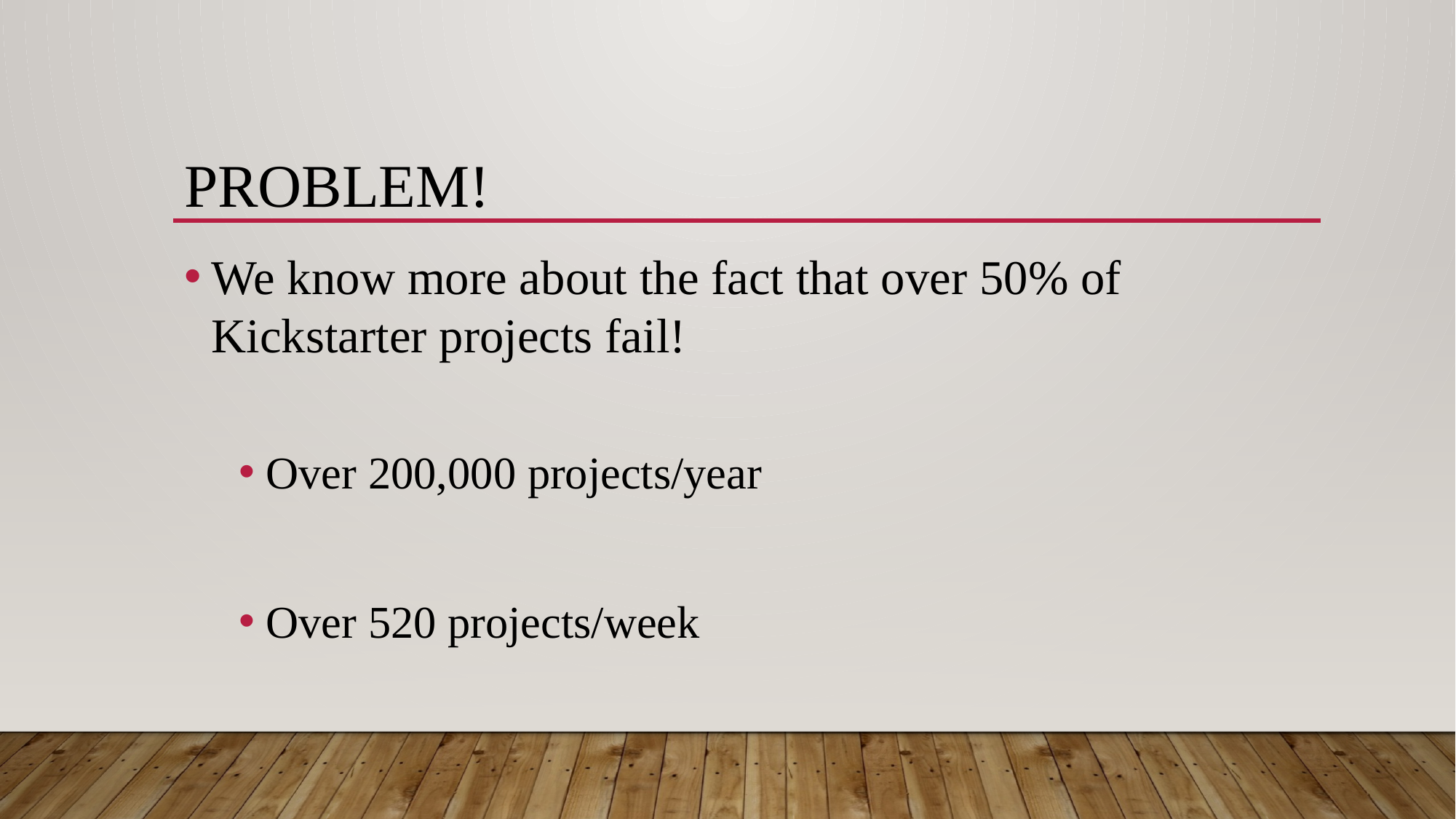

# Problem!
We know more about the fact that over 50% of Kickstarter projects fail!

Over 200,000 projects/year

Over 520 projects/week